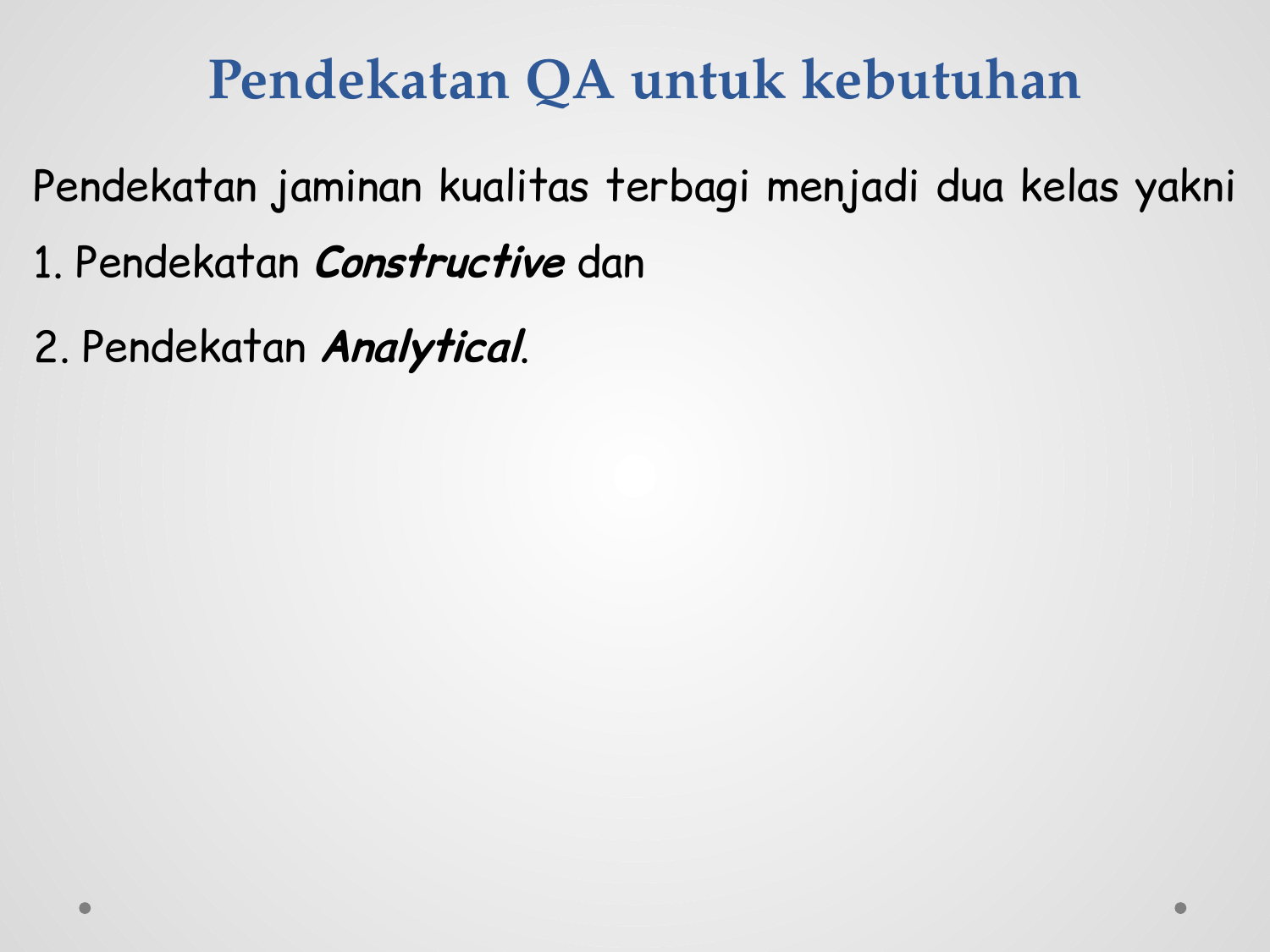

# Pendekatan QA untuk kebutuhan
Pendekatan jaminan kualitas terbagi menjadi dua kelas yakni 1. Pendekatan Constructive dan
2. Pendekatan Analytical.